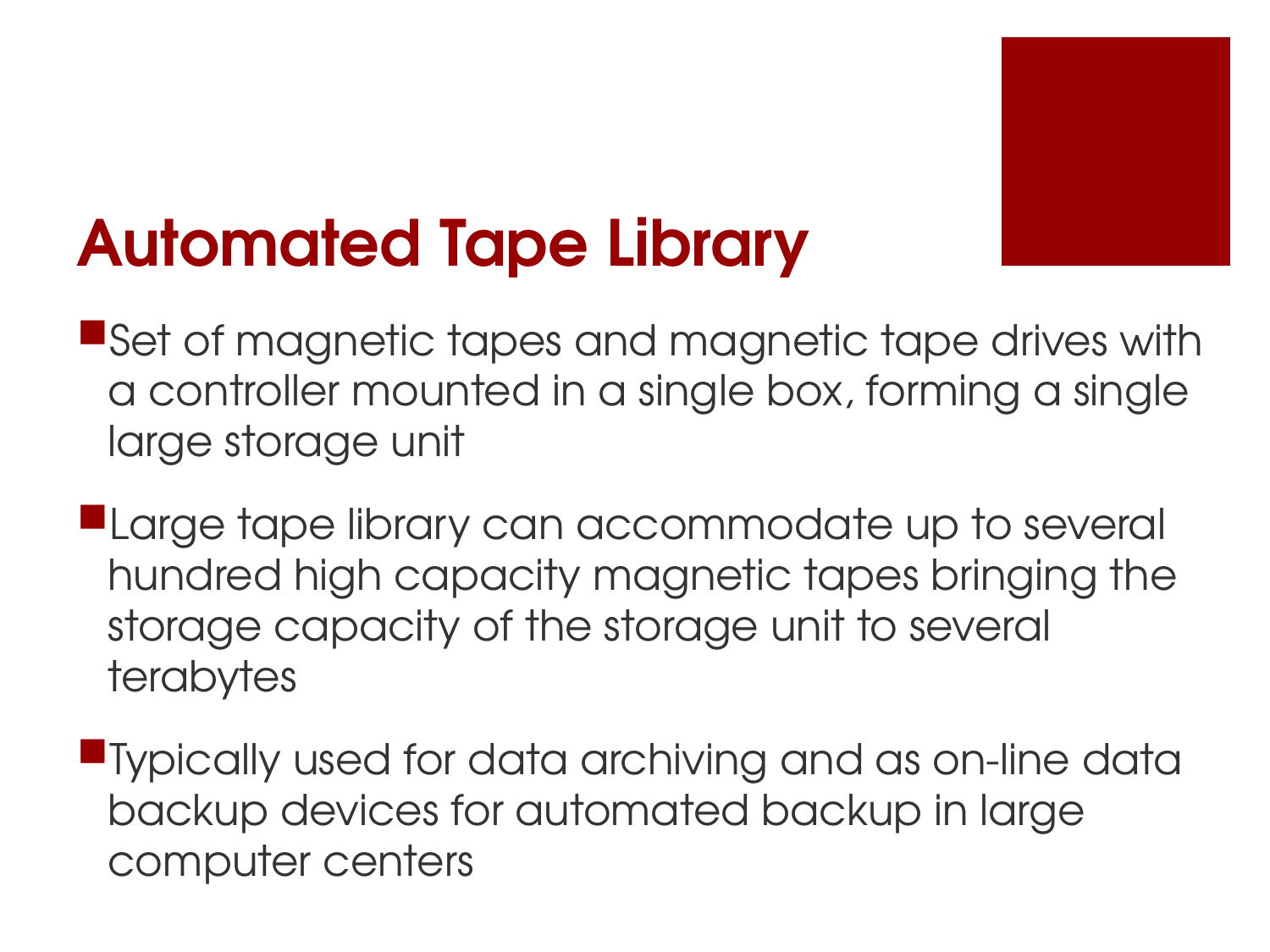

# Automated Tape Library
Set of magnetic tapes and magnetic tape drives with a controller mounted in a single box, forming a single large storage unit
Large tape library can accommodate up to several hundred high capacity magnetic tapes bringing the storage capacity of the storage unit to several terabytes
Typically used for data archiving and as on-line data backup devices for automated backup in large computer centers